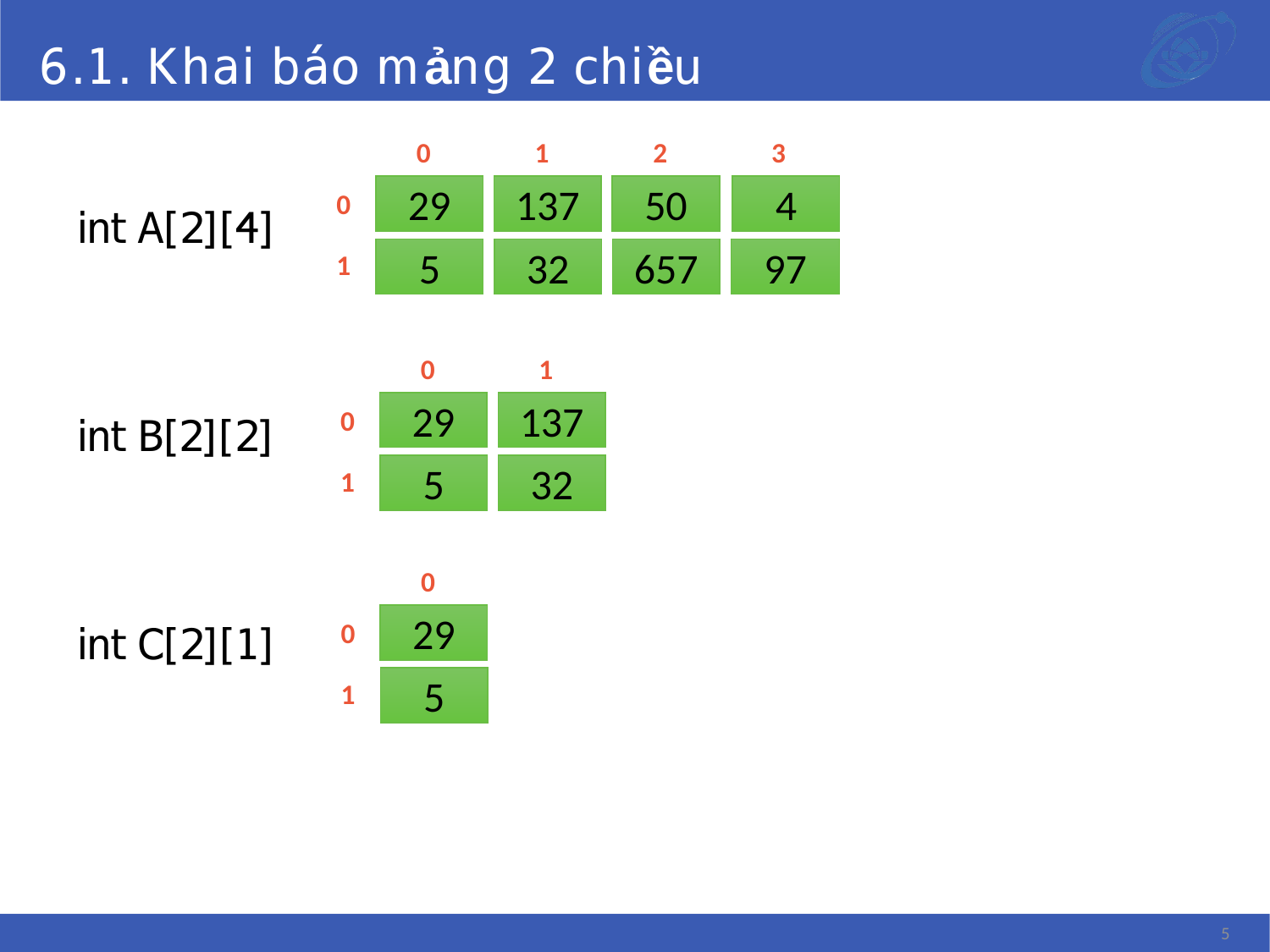

# 6.1. Khai báo mảng 2 chiều

int A[2][4]

int B[2][2]

int C[2][1]
0
1
2
3
29
137
50
4
5
32
657
97
0
1
0
1
29
137
5
32
0
1
0
29
5
0
1
5